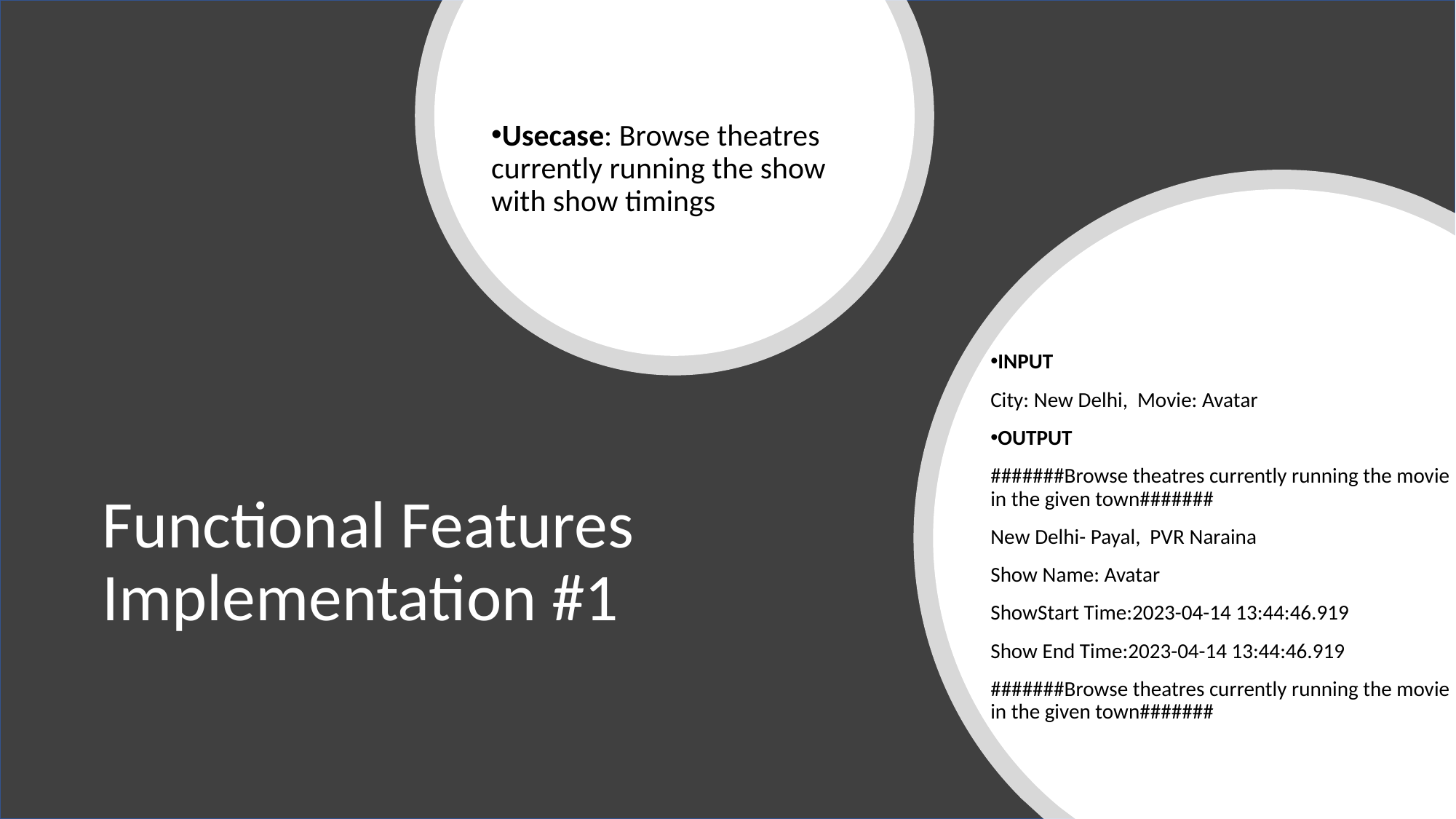

Usecase: Browse theatres currently running the show with show timings

INPUT
City: New Delhi,  Movie: Avatar
OUTPUT
#######Browse theatres currently running the movie in the given town#######
New Delhi- Payal,  PVR Naraina
Show Name: Avatar
ShowStart Time:2023-04-14 13:44:46.919
Show End Time:2023-04-14 13:44:46.919
#######Browse theatres currently running the movie in the given town#######
# Functional Features Implementation #1